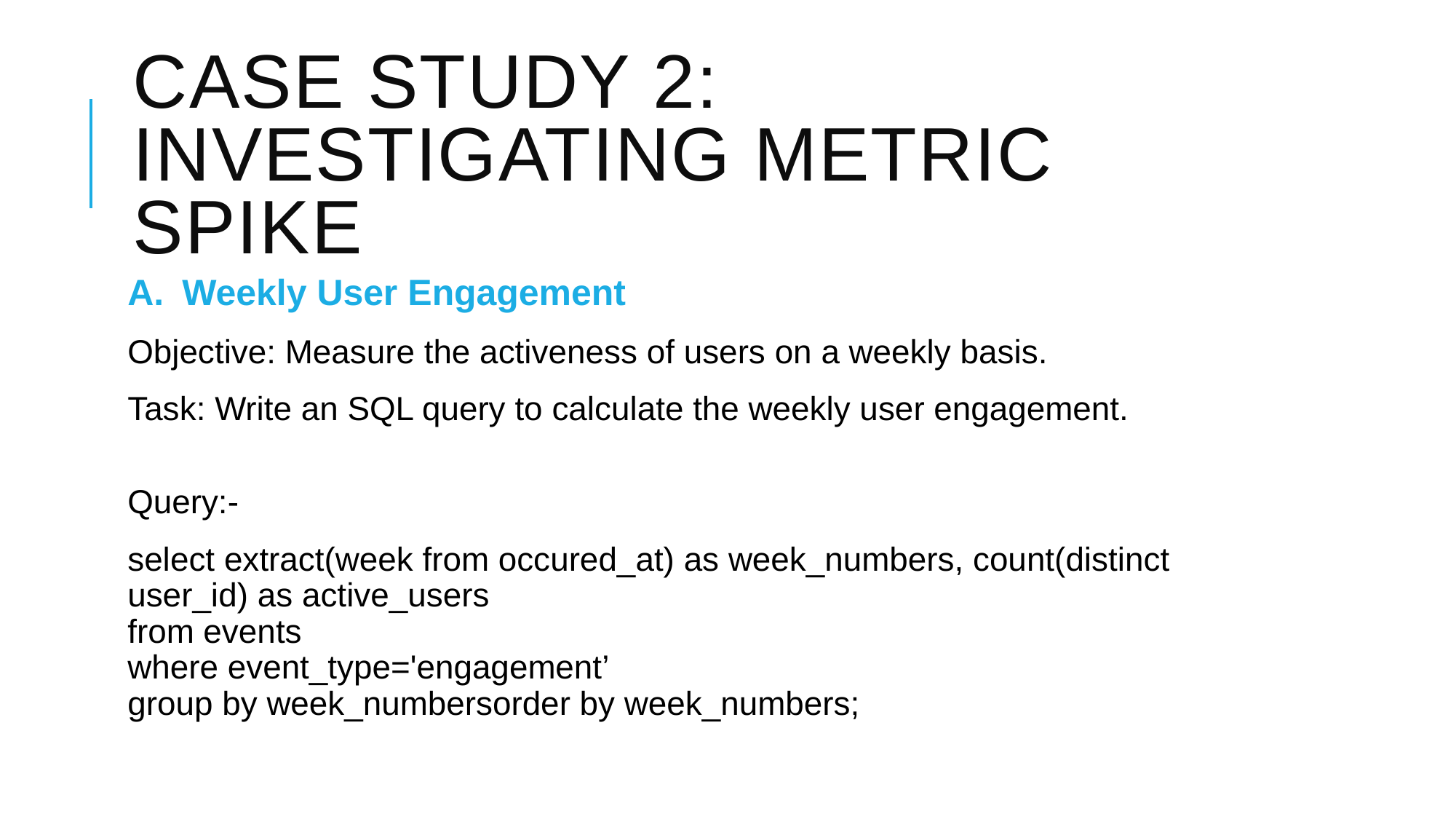

# Case Study 2: Investigating Metric Spike
Weekly User Engagement
Objective: Measure the activeness of users on a weekly basis.
Task: Write an SQL query to calculate the weekly user engagement.
Query:-
select extract(week from occured_at) as week_numbers, count(distinct user_id) as active_users
from events
where event_type='engagement’
group by week_numbersorder by week_numbers;